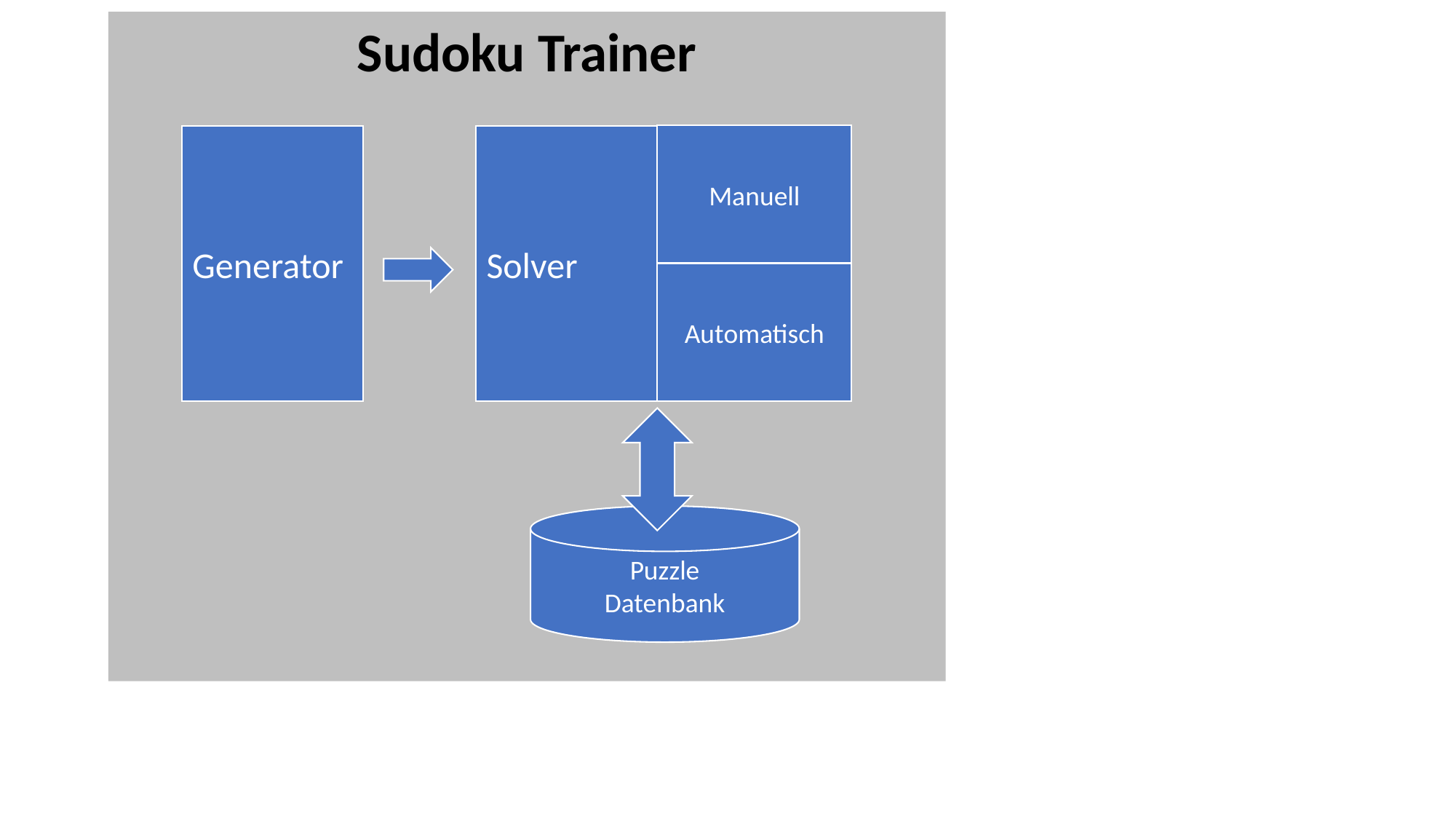

Sudoku Trainer
Manuell
Generator
Solver

Automatisch

Puzzle
Datenbank